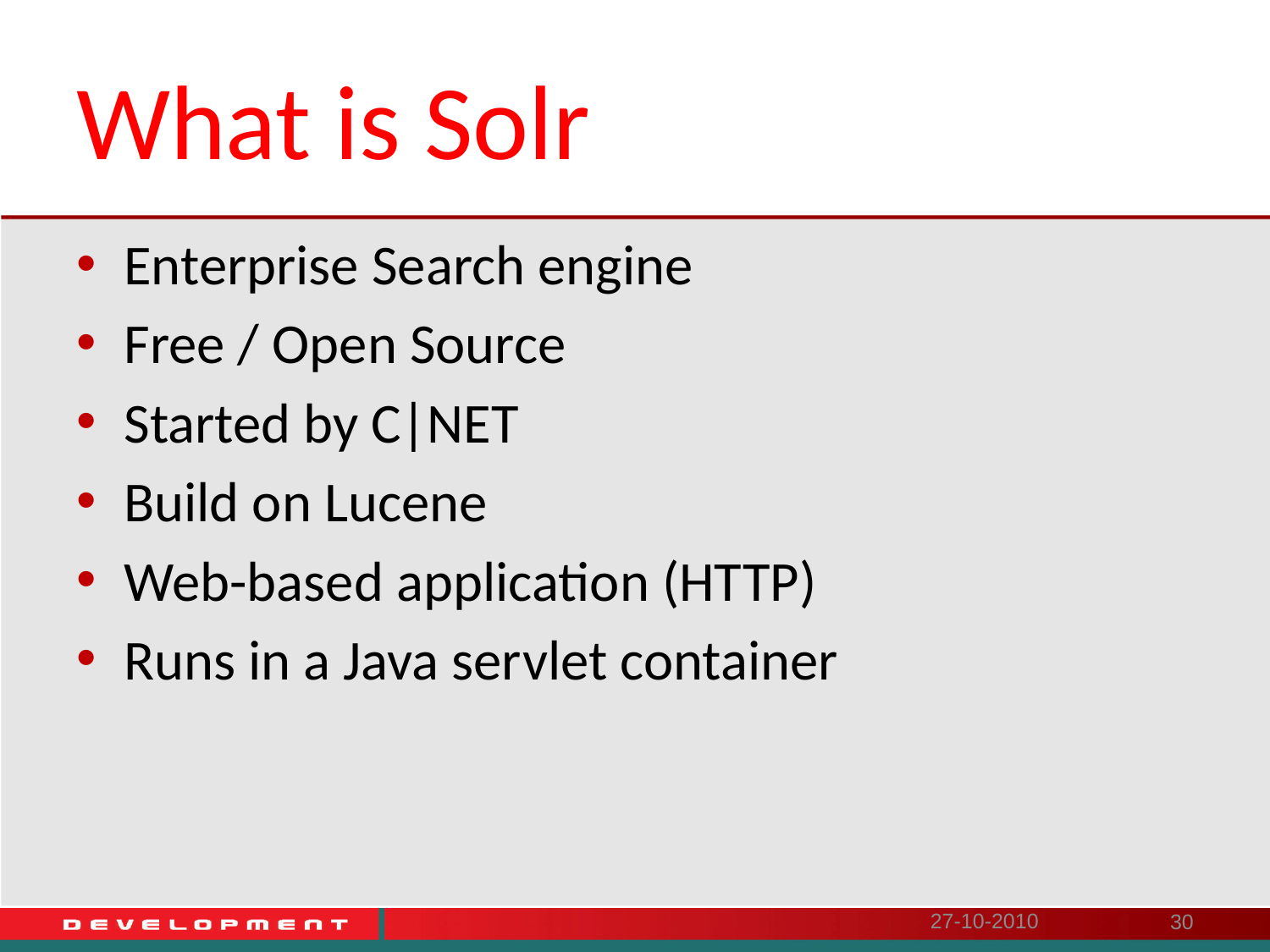

# What is Solr
Enterprise Search engine
Free / Open Source
Started by C|NET
Build on Lucene
Web-based application (HTTP)
Runs in a Java servlet container
27-10-2010
30